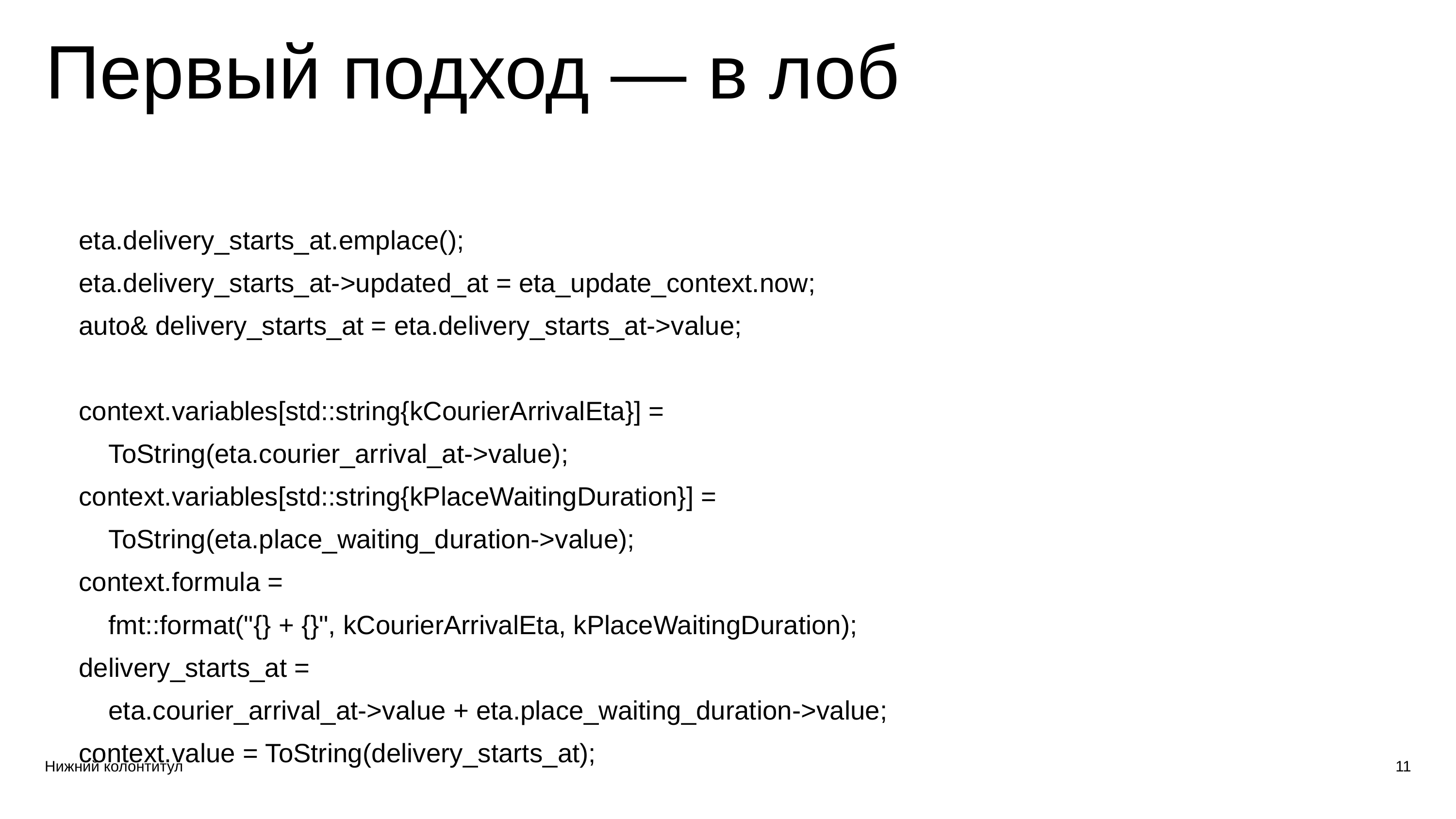

Первый подход — в лоб
eta.delivery_starts_at.emplace();
eta.delivery_starts_at->updated_at = eta_update_context.now;
auto& delivery_starts_at = eta.delivery_starts_at->value;

context.variables[std::string{kCourierArrivalEta}] =
    ToString(eta.courier_arrival_at->value);
context.variables[std::string{kPlaceWaitingDuration}] =
    ToString(eta.place_waiting_duration->value);
context.formula =
    fmt::format("{} + {}", kCourierArrivalEta, kPlaceWaitingDuration);
delivery_starts_at =
    eta.courier_arrival_at->value + eta.place_waiting_duration->value;
context.value = ToString(delivery_starts_at);
Нижний колонтитул
11